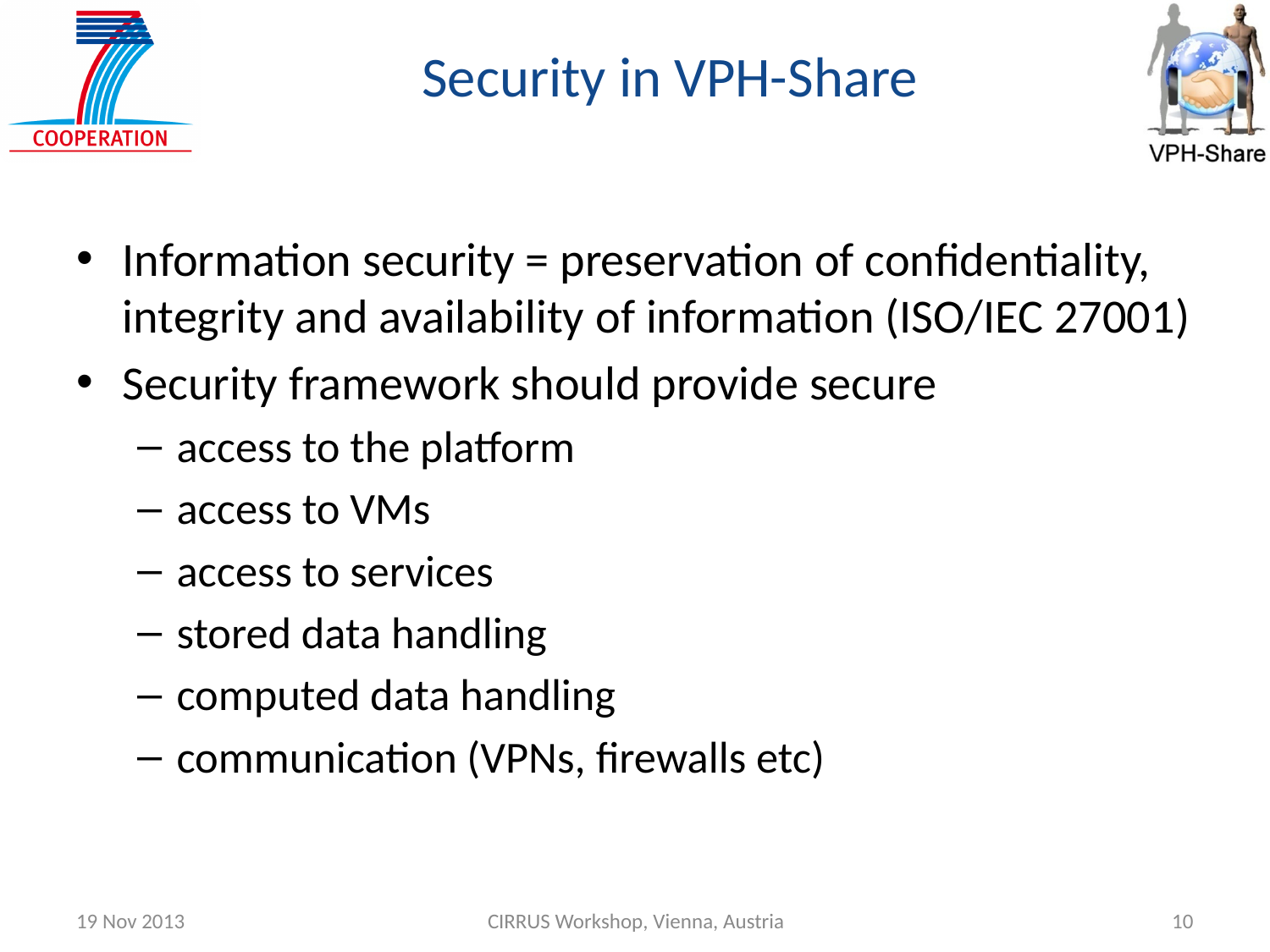

# Security in VPH-Share
Information security = preservation of confidentiality, integrity and availability of information (ISO/IEC 27001)
Security framework should provide secure
access to the platform
access to VMs
access to services
stored data handling
computed data handling
communication (VPNs, firewalls etc)